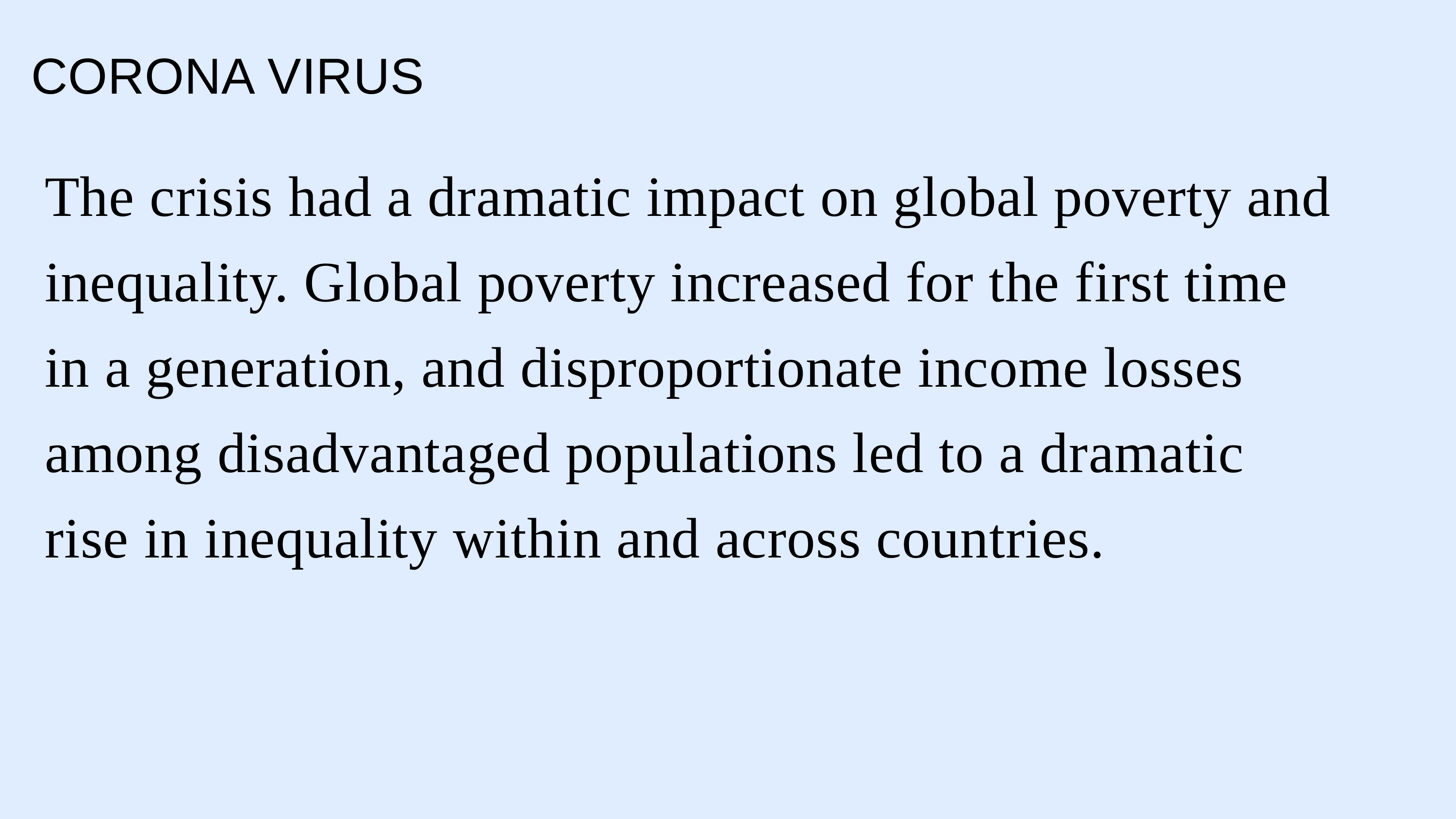

CORONA VIRUS
The crisis had a dramatic impact on global poverty and inequality. Global poverty increased for the first time in a generation, and disproportionate income losses among disadvantaged populations led to a dramatic rise in inequality within and across countries.